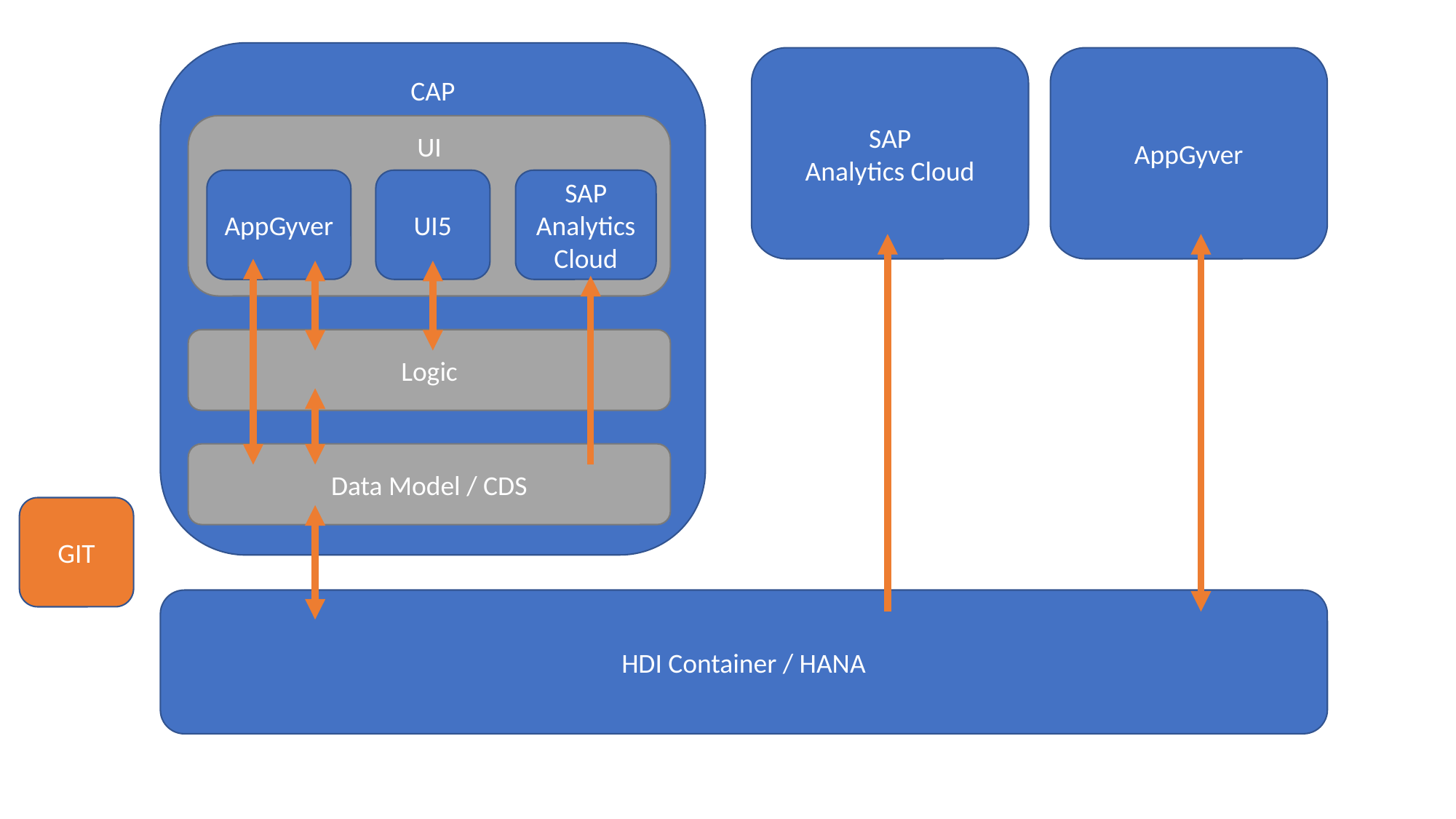

CAP
SAP
Analytics Cloud
AppGyver
UI
AppGyver
UI5
SAP
Analytics Cloud
Logic
Data Model / CDS
GIT
HDI Container / HANA